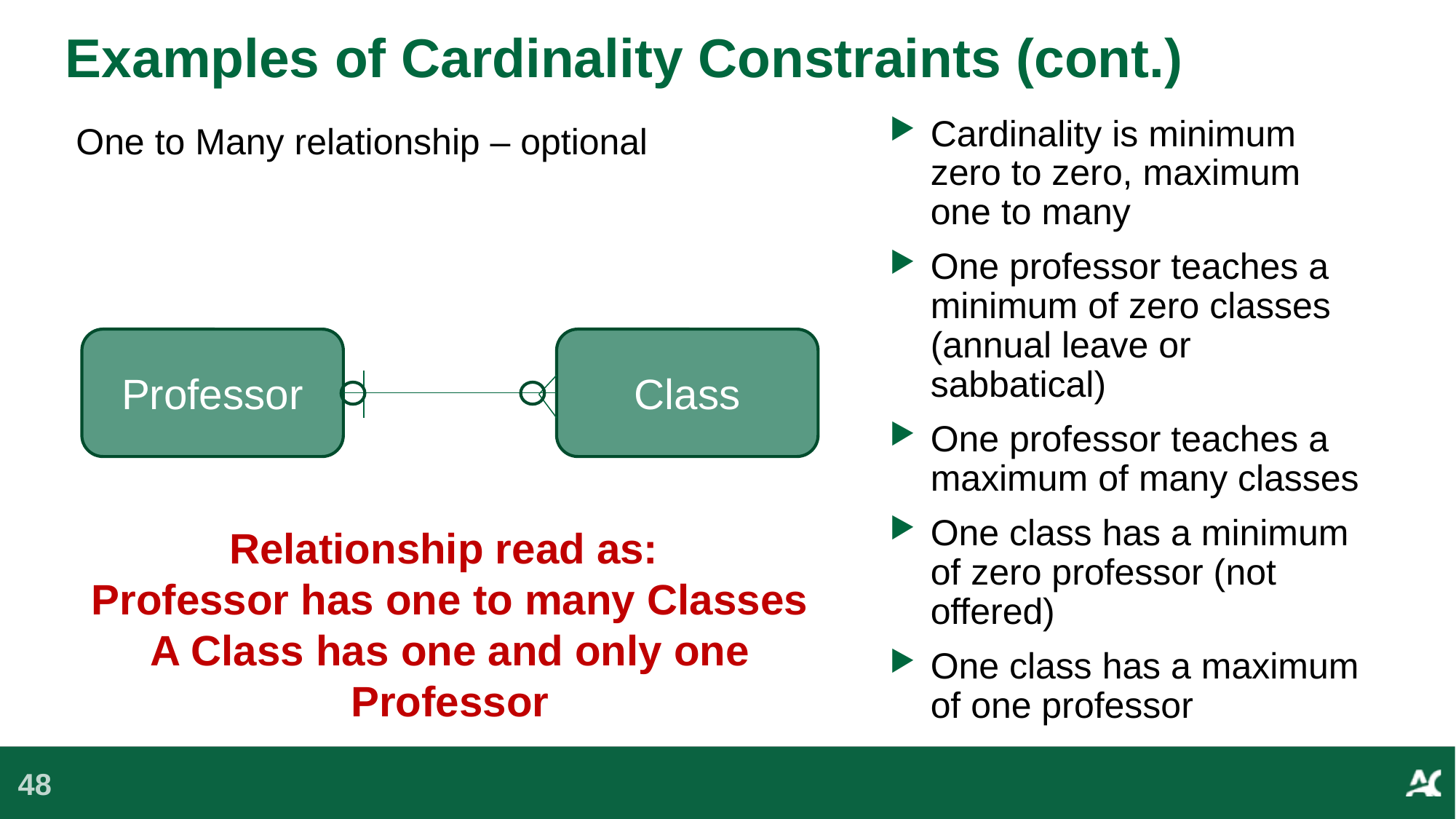

# Examples of Cardinality Constraints (cont.)
One to Many relationship – optional

Cardinality is minimum zero to zero, maximum one to many
One professor teaches a minimum of zero classes (annual leave or sabbatical)
One professor teaches a maximum of many classes
One class has a minimum of zero professor (not offered)
One class has a maximum of one professor

Professor
Class

Relationship read as:
Professor has one to many Classes
A Class has one and only one Professor
48